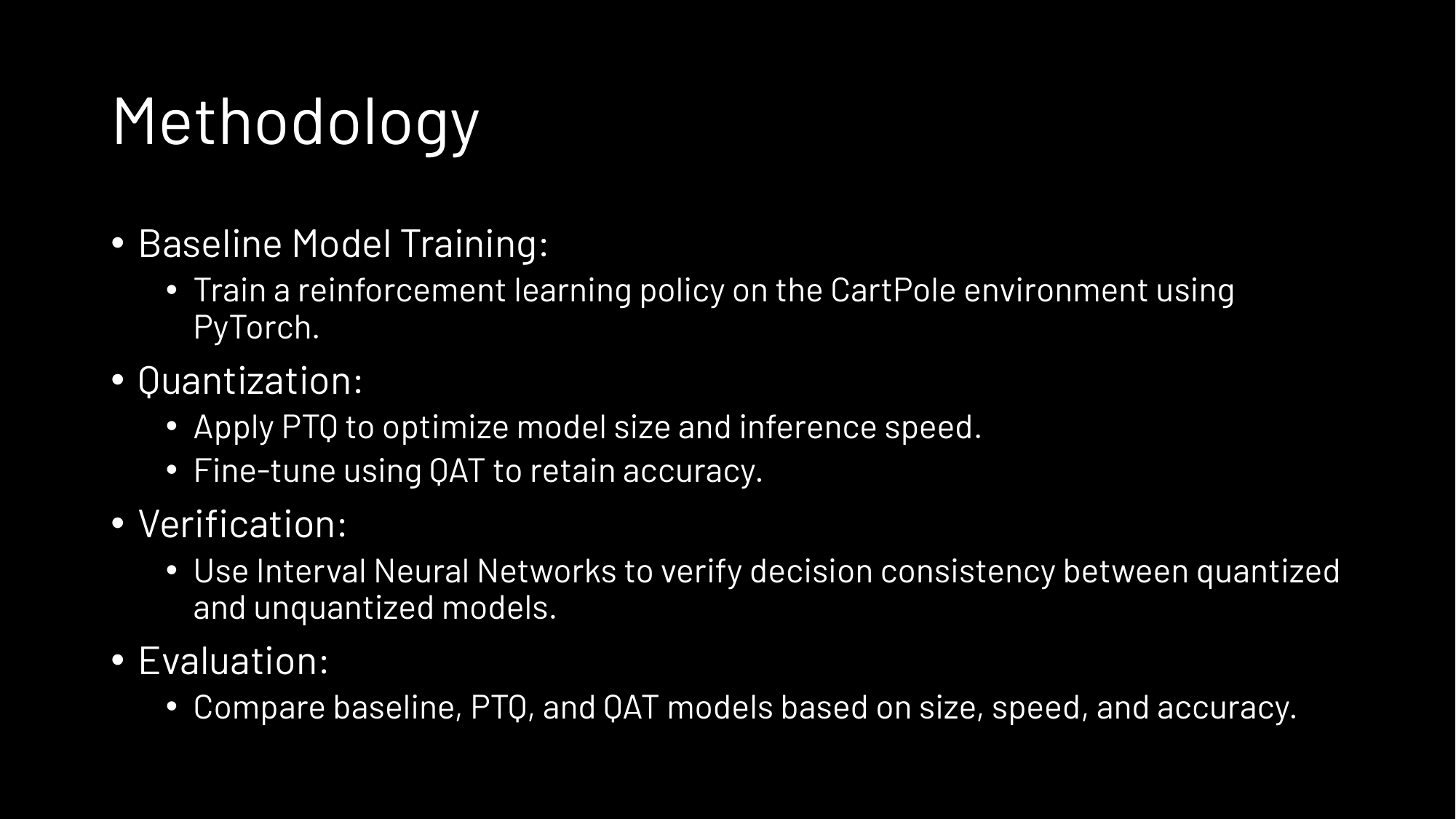

# Methodology
Baseline Model Training:
Train a reinforcement learning policy on the CartPole environment using PyTorch.
Quantization:
Apply PTQ to optimize model size and inference speed.
Fine-tune using QAT to retain accuracy.
Verification:
Use Interval Neural Networks to verify decision consistency between quantized and unquantized models.
Evaluation:
Compare baseline, PTQ, and QAT models based on size, speed, and accuracy.